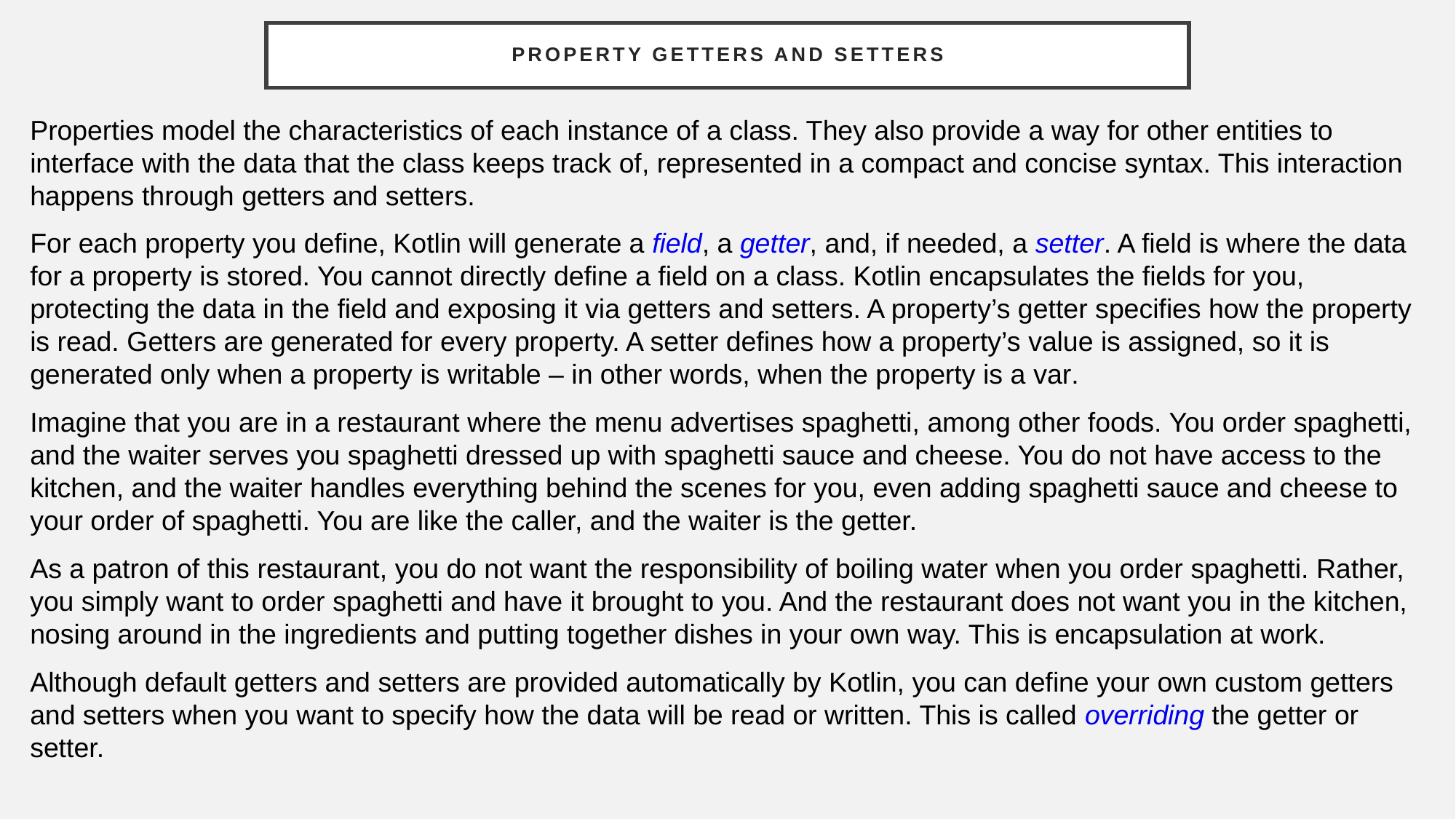

# Property getters and setters
Properties model the characteristics of each instance of a class. They also provide a way for other entities to interface with the data that the class keeps track of, represented in a compact and concise syntax. This interaction happens through getters and setters.
For each property you define, Kotlin will generate a field, a getter, and, if needed, a setter. A field is where the data for a property is stored. You cannot directly define a field on a class. Kotlin encapsulates the fields for you, protecting the data in the field and exposing it via getters and setters. A property’s getter specifies how the property is read. Getters are generated for every property. A setter defines how a property’s value is assigned, so it is generated only when a property is writable – in other words, when the property is a var.
Imagine that you are in a restaurant where the menu advertises spaghetti, among other foods. You order spaghetti, and the waiter serves you spaghetti dressed up with spaghetti sauce and cheese. You do not have access to the kitchen, and the waiter handles everything behind the scenes for you, even adding spaghetti sauce and cheese to your order of spaghetti. You are like the caller, and the waiter is the getter.
As a patron of this restaurant, you do not want the responsibility of boiling water when you order spaghetti. Rather, you simply want to order spaghetti and have it brought to you. And the restaurant does not want you in the kitchen, nosing around in the ingredients and putting together dishes in your own way. This is encapsulation at work.
Although default getters and setters are provided automatically by Kotlin, you can define your own custom getters and setters when you want to specify how the data will be read or written. This is called overriding the getter or setter.